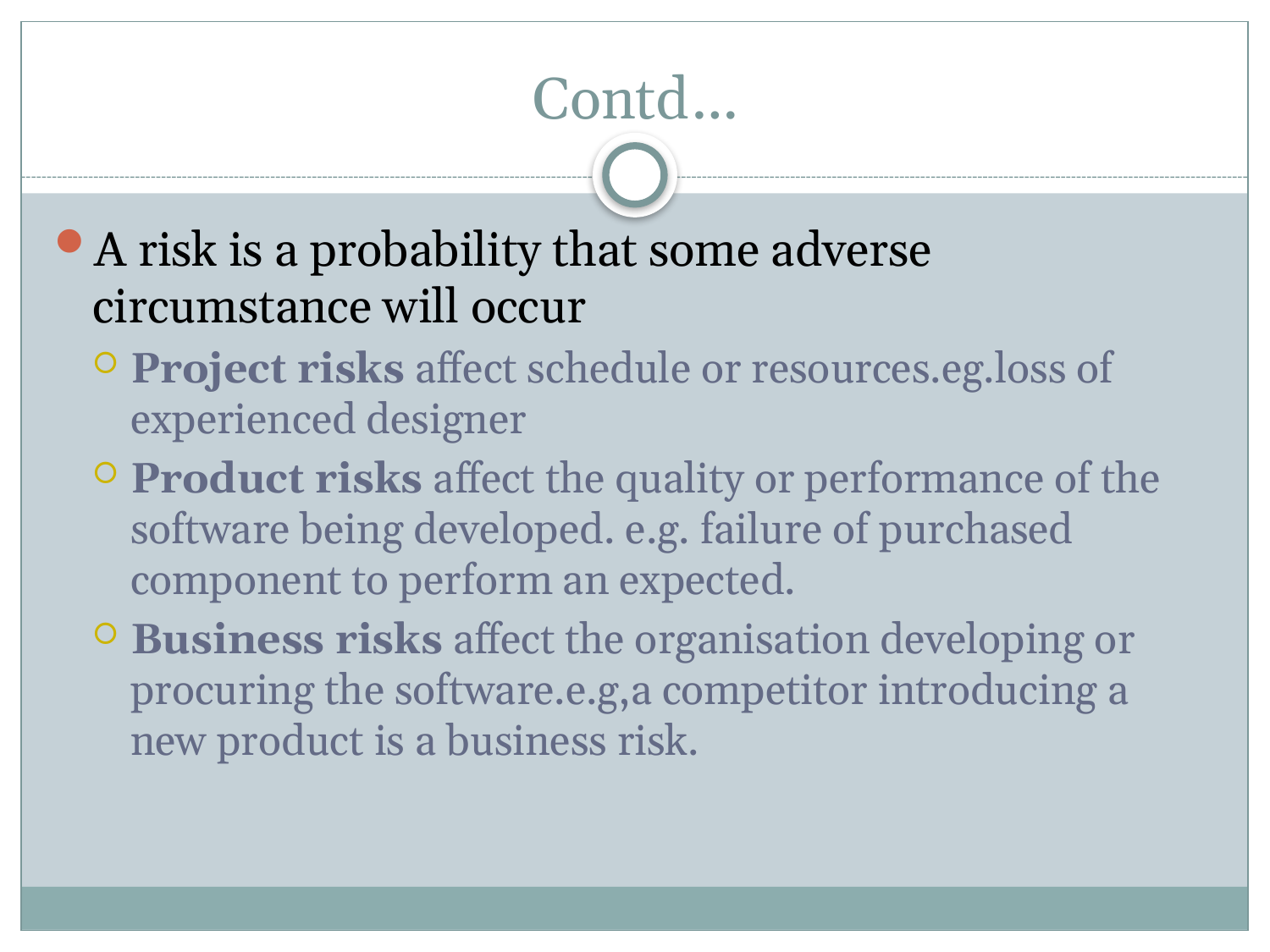

# Contd…
A risk is a probability that some adverse circumstance will occur
Project risks affect schedule or resources.eg.loss of experienced designer
Product risks affect the quality or performance of the software being developed. e.g. failure of purchased component to perform an expected.
Business risks affect the organisation developing or procuring the software.e.g,a competitor introducing a new product is a business risk.